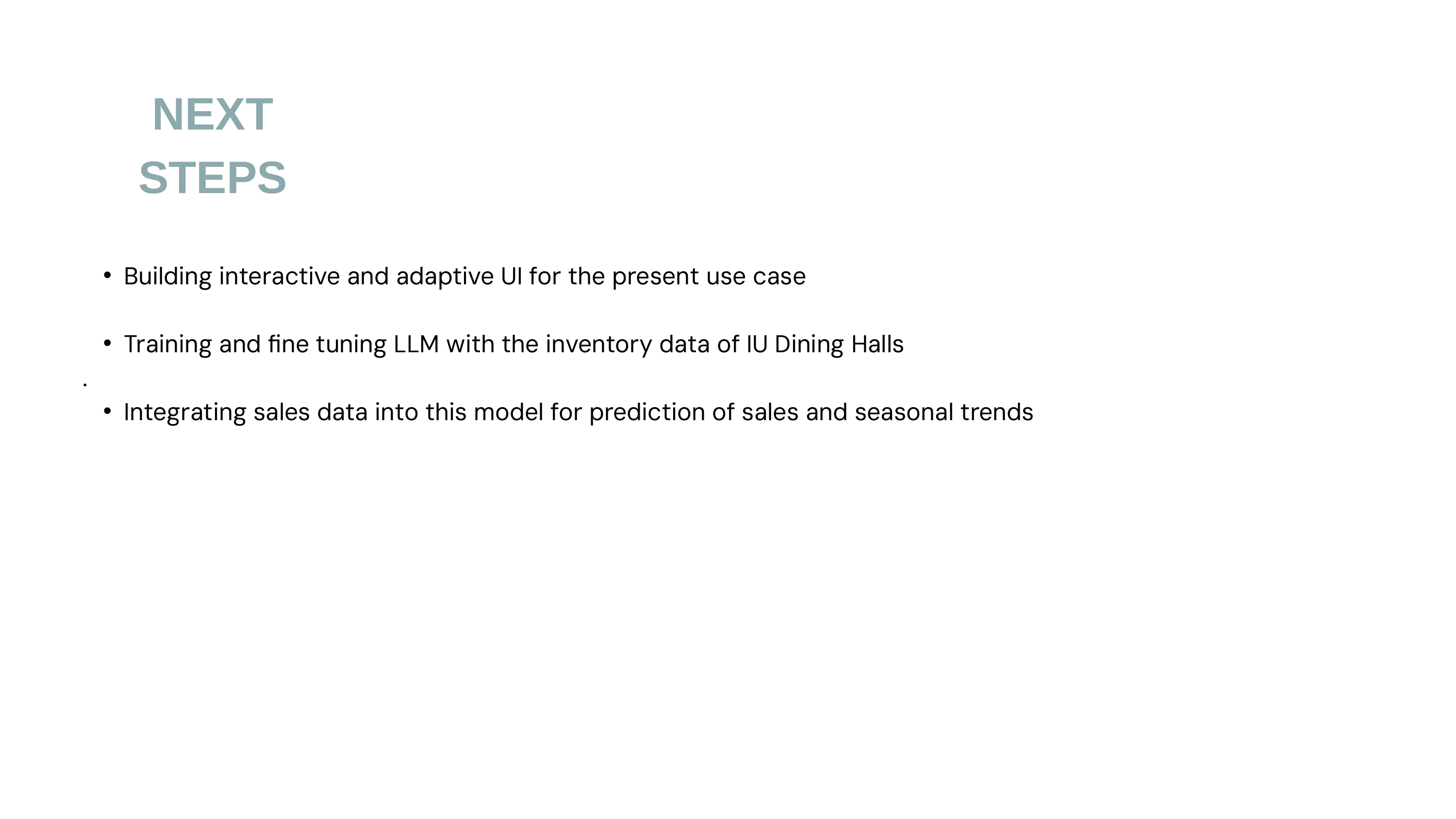

NEXT STEPS
Building interactive and adaptive UI for the present use case

Training and fine tuning LLM with the inventory data of IU Dining Halls
.
Integrating sales data into this model for prediction of sales and seasonal trends